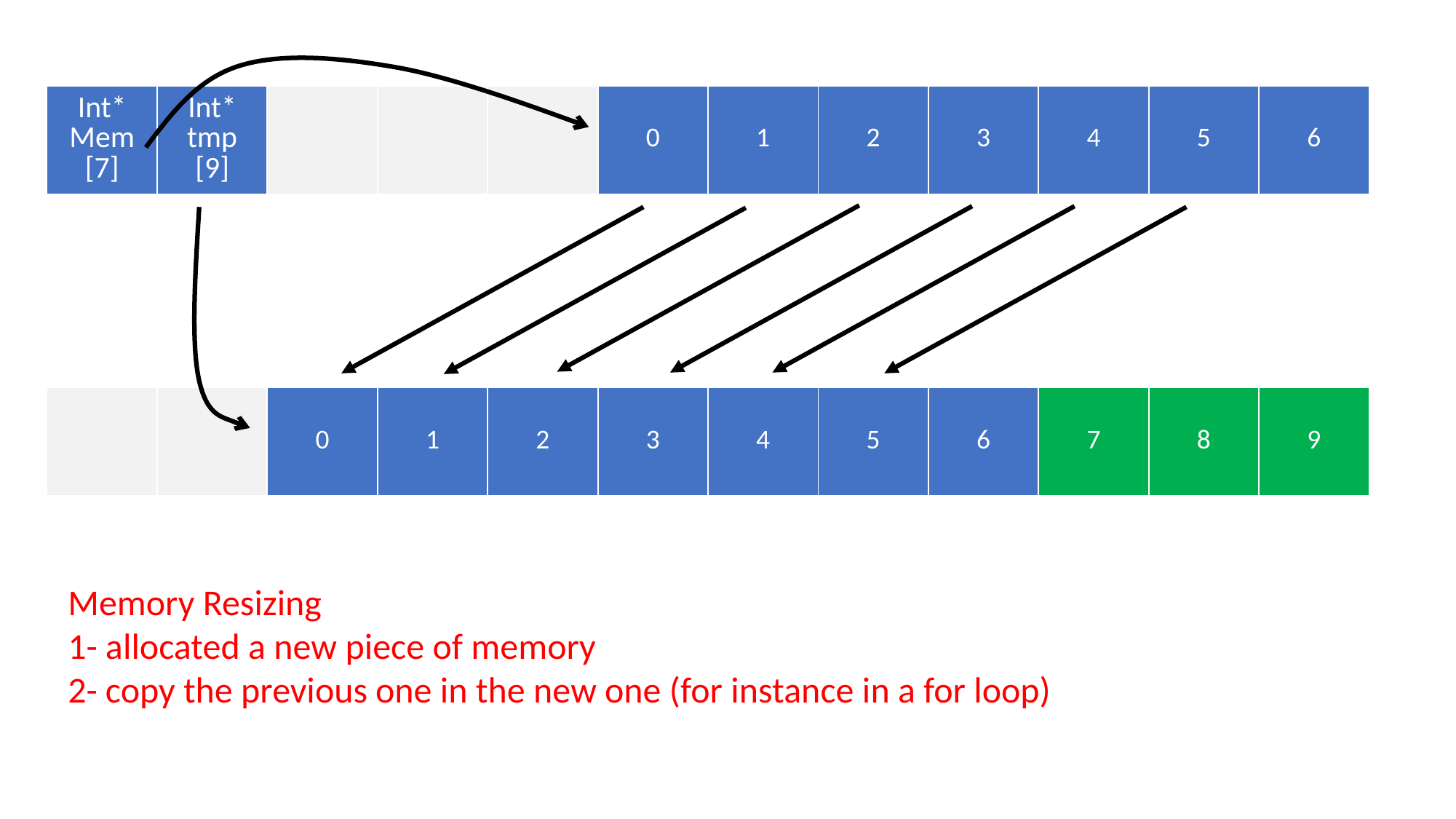

| Int\* Mem [7] | Int\* tmp [9] |  |  |  | 0 | 1 | 2 | 3 | 4 | 5 | 6 |
| --- | --- | --- | --- | --- | --- | --- | --- | --- | --- | --- | --- |

|  |  | 0 | 1 | 2 | 3 | 4 | 5 | 6 | 7 | 8 | 9 |
| --- | --- | --- | --- | --- | --- | --- | --- | --- | --- | --- | --- |
Memory Resizing
1- allocated a new piece of memory
2- copy the previous one in the new one (for instance in a for loop)